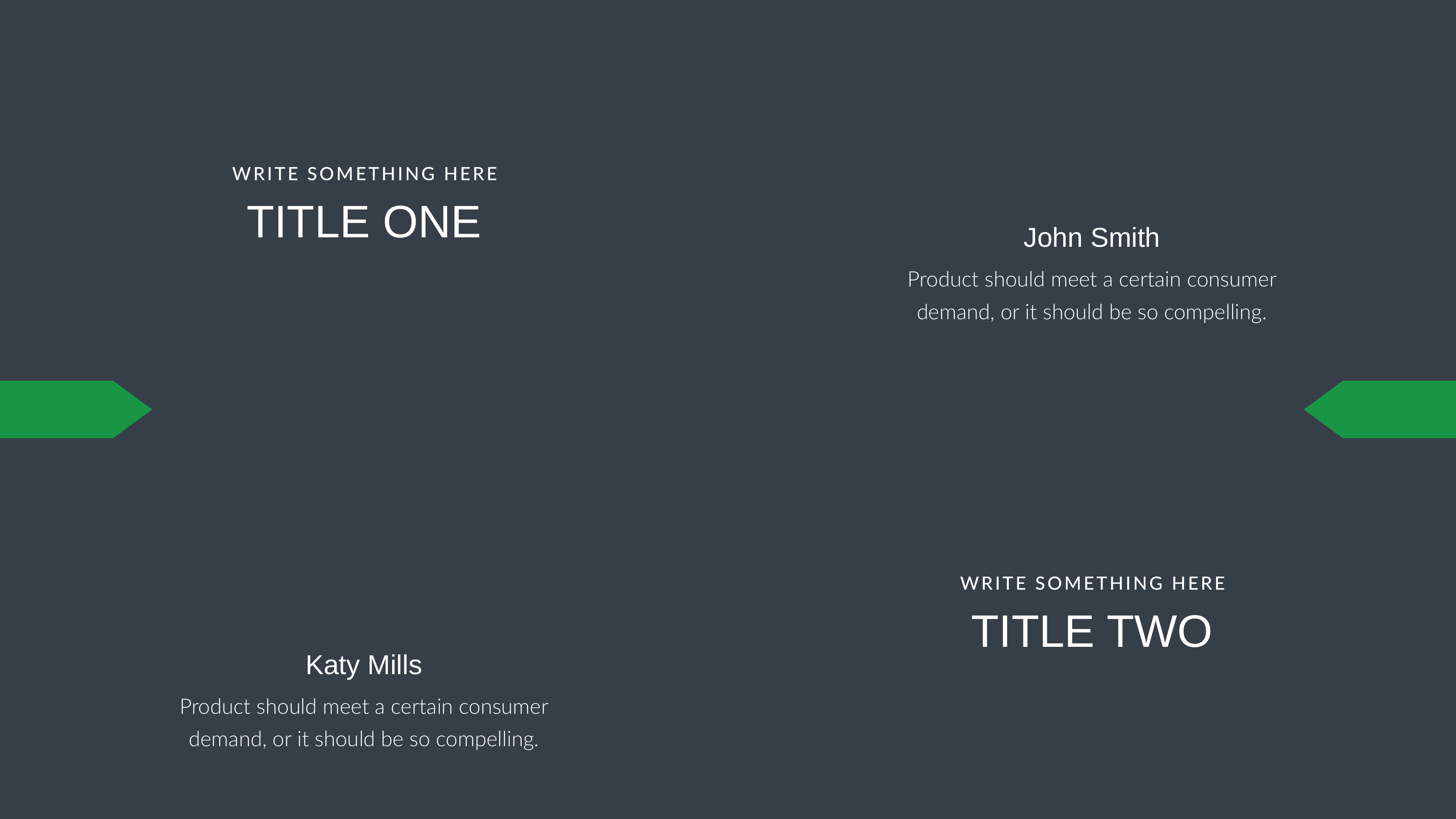

WRITE SOMETHING HERE
TITLE ONE
John Smith
Product should meet a certain consumer demand, or it should be so compelling.

WRITE SOMETHING HERE
TITLE TWO
Katy Mills
Product should meet a certain consumer demand, or it should be so compelling.